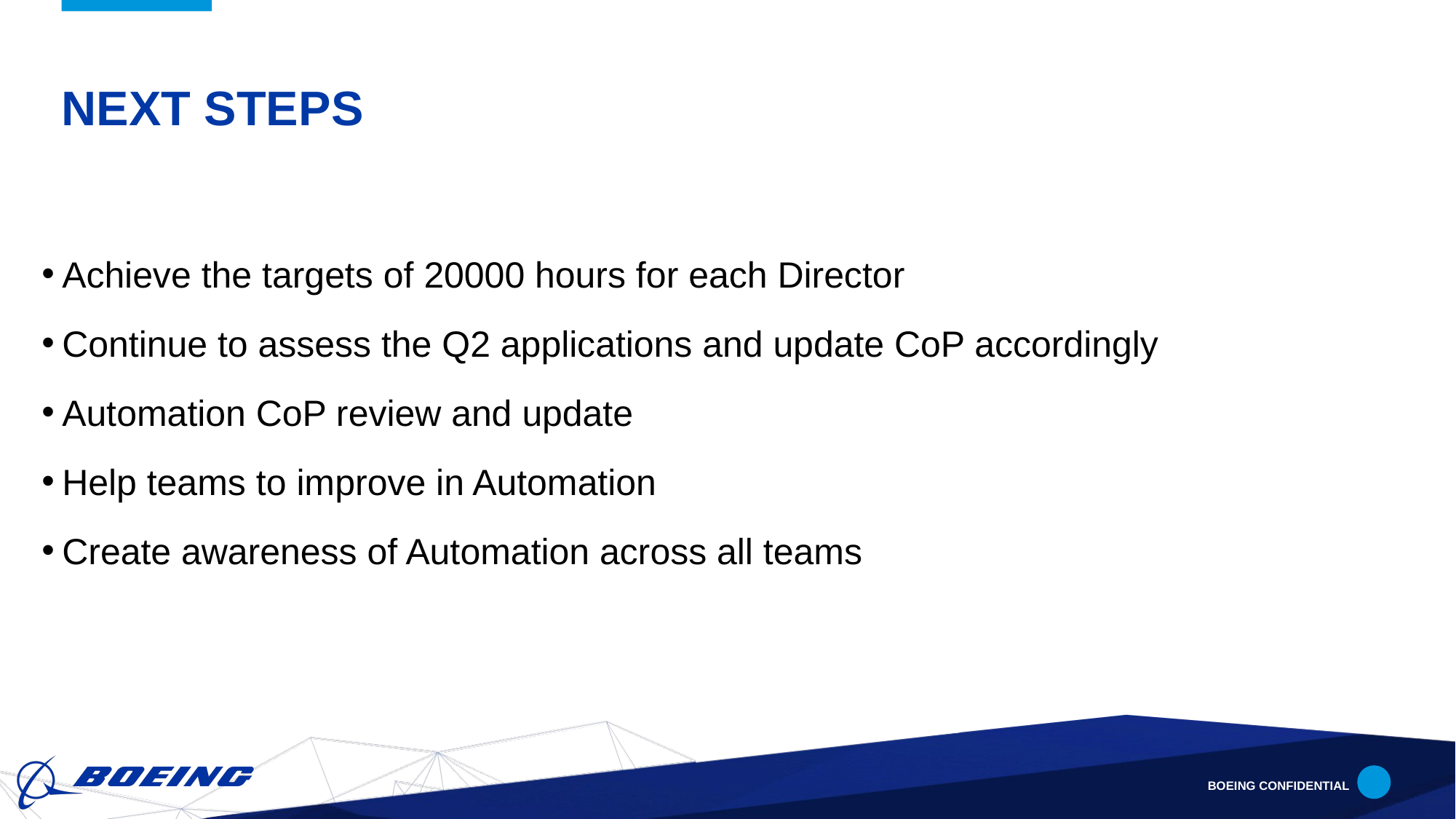

# Next steps
Achieve the targets of 20000 hours for each Director
Continue to assess the Q2 applications and update CoP accordingly
Automation CoP review and update
Help teams to improve in Automation
Create awareness of Automation across all teams